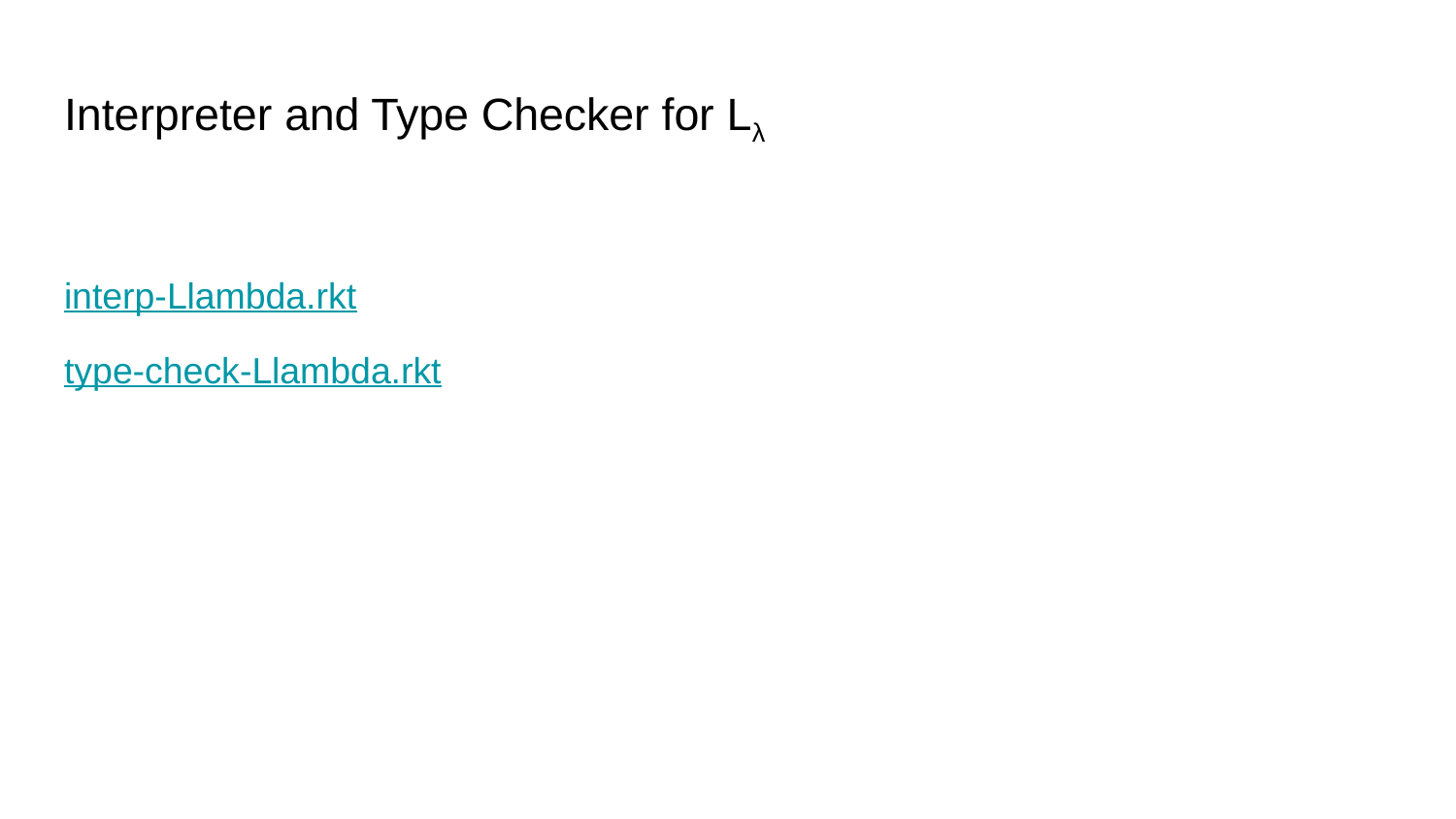

# Interpreter and Type Checker for Lλ

interp-Llambda.rkt
type-check-Llambda.rkt